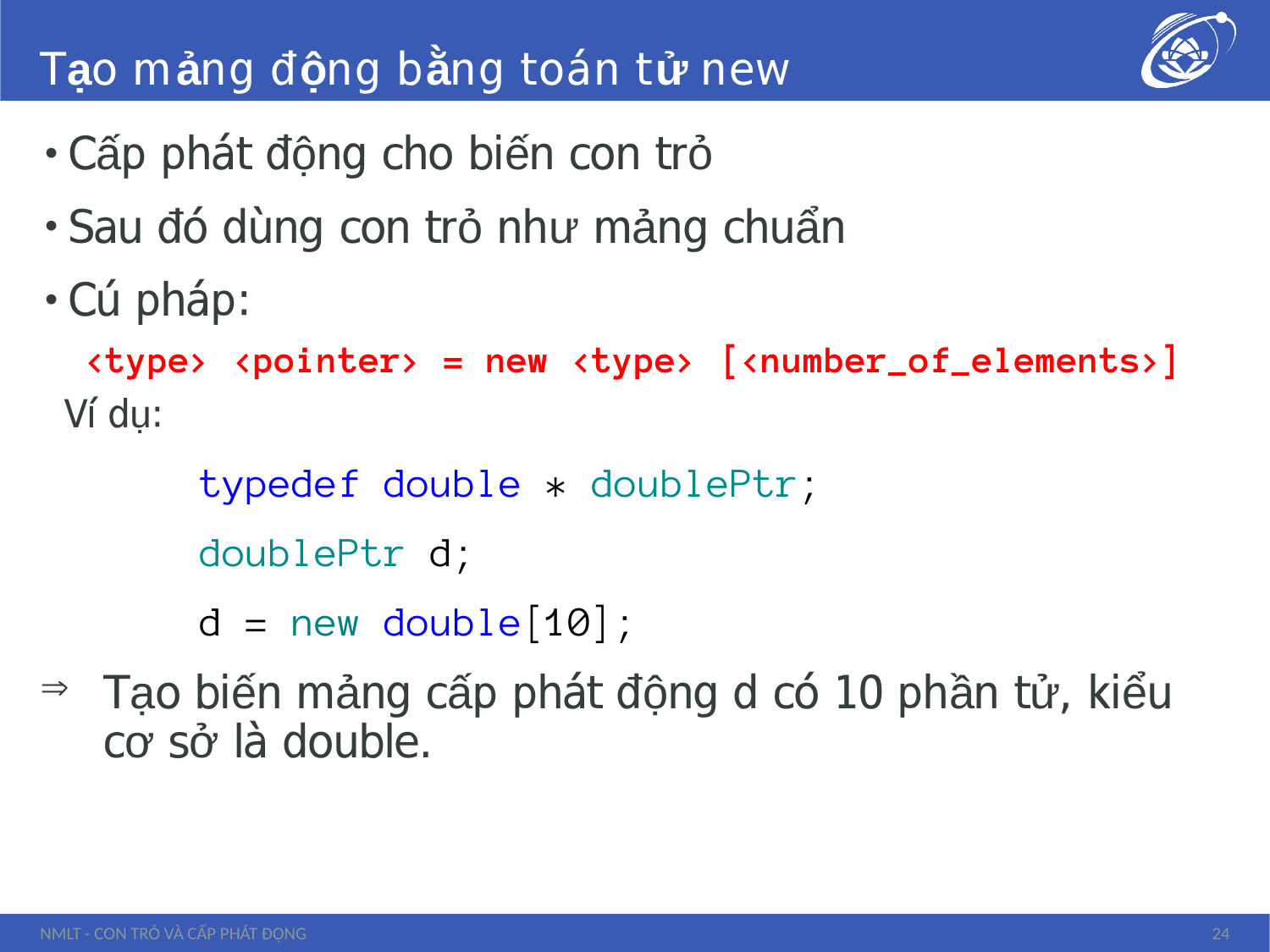

# Tạo mảng động bằng toán tử new
Cấp phát động cho biến con trỏ
Sau đó dùng con trỏ như mảng chuẩn
Cú pháp:
<type> <pointer> = new <type> [<number_of_elements>]
Ví dụ:
typedef double * doublePtr;
doublePtr d;
d = new double[10];
Tạo biến mảng cấp phát động d có 10 phần tử, kiểu cơ sở là double.
NMLT - Con trỏ và cấp phát động
24